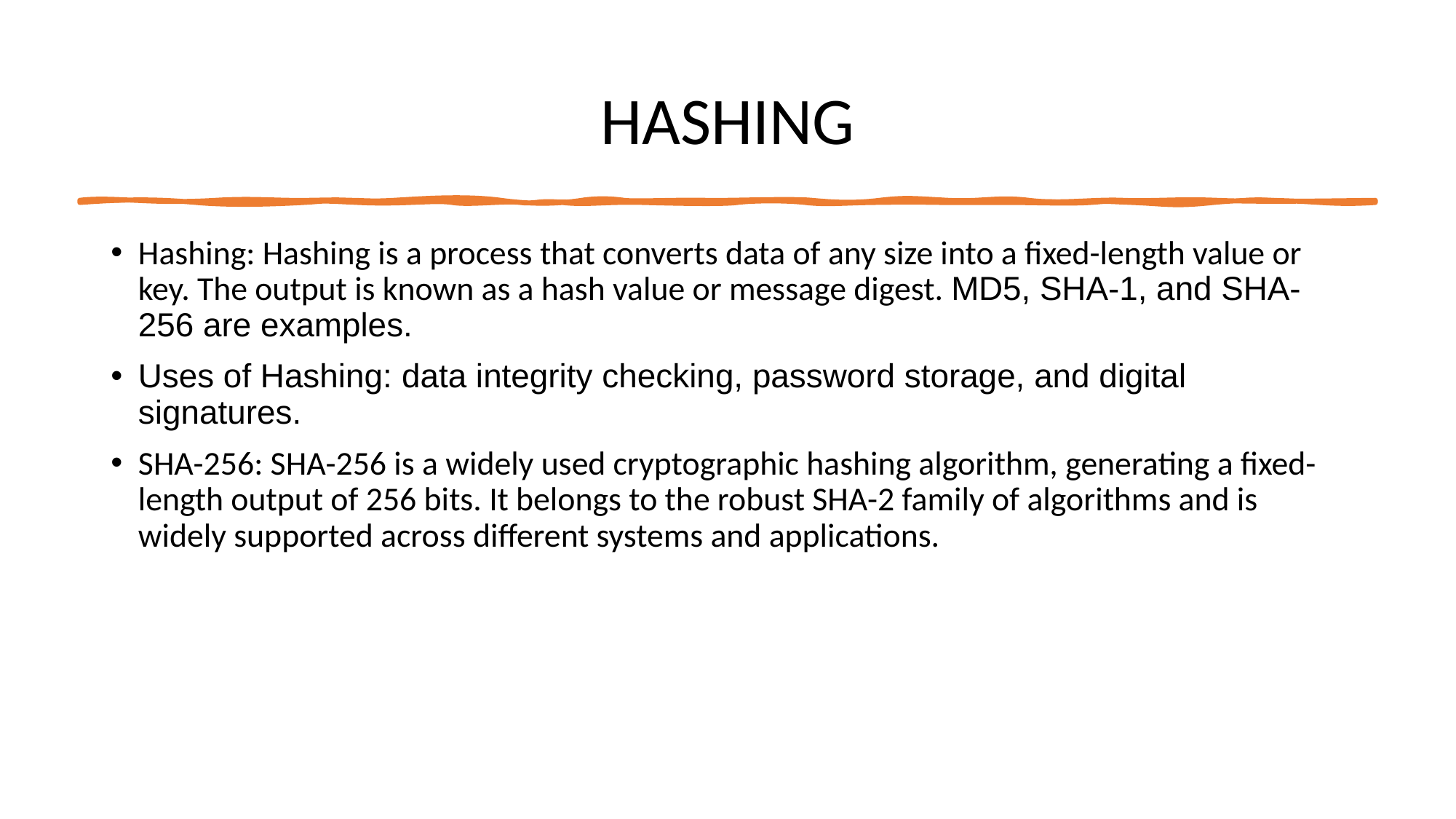

# HASHING

Hashing: Hashing is a process that converts data of any size into a fixed-length value or key. The output is known as a hash value or message digest. MD5, SHA-1, and SHA-256 are examples.
Uses of Hashing: data integrity checking, password storage, and digital signatures.
SHA-256: SHA-256 is a widely used cryptographic hashing algorithm, generating a fixed-length output of 256 bits. It belongs to the robust SHA-2 family of algorithms and is widely supported across different systems and applications.